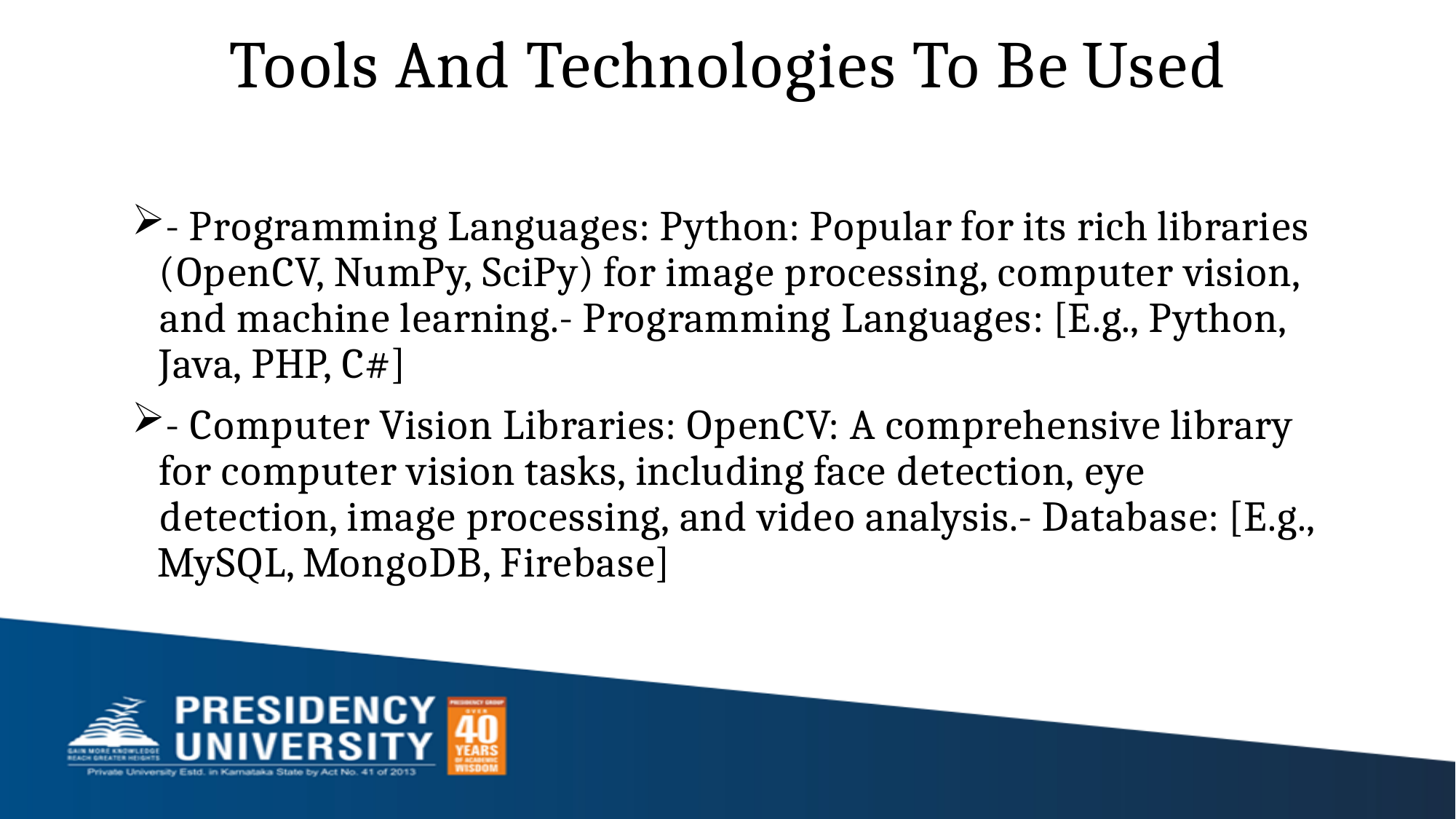

# Tools And Technologies To Be Used
- Programming Languages: Python: Popular for its rich libraries (OpenCV, NumPy, SciPy) for image processing, computer vision, and machine learning.- Programming Languages: [E.g., Python, Java, PHP, C#]
- Computer Vision Libraries: OpenCV: A comprehensive library for computer vision tasks, including face detection, eye detection, image processing, and video analysis.- Database: [E.g., MySQL, MongoDB, Firebase]